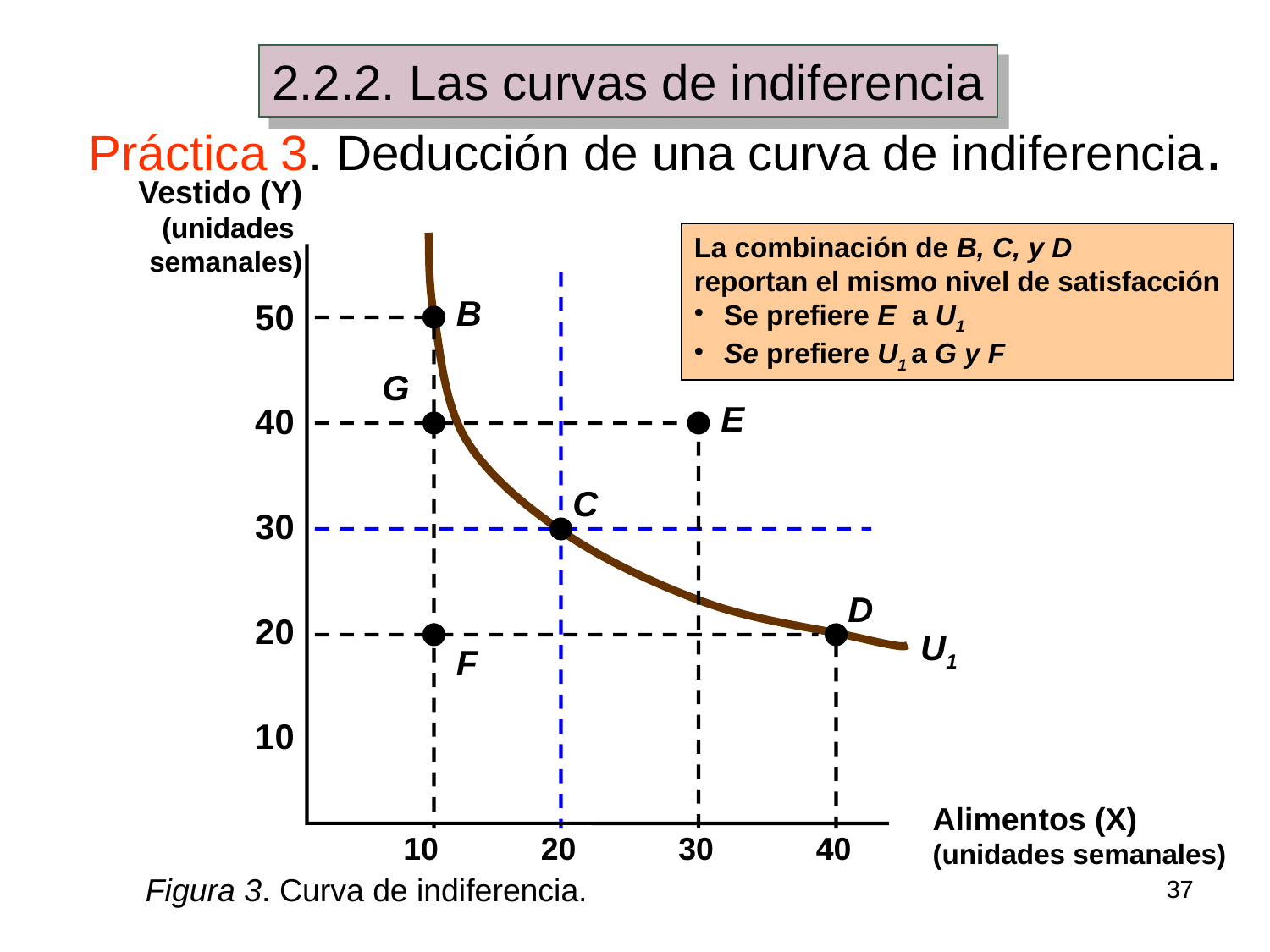

2.2.2. Las curvas de indiferencia
# Práctica 3. Deducción de una curva de indiferencia.
Vestido (Y)
(unidades
semanales)
La combinación de B, C, y D
reportan el mismo nivel de satisfacción
Se prefiere E  a U1
Se prefiere U1 a G y F
B

G
E

C

D

F
U1

50
40
30
20
10
Alimentos (X)
(unidades semanales)
10
20
30
40

Figura 3. Curva de indiferencia.

37